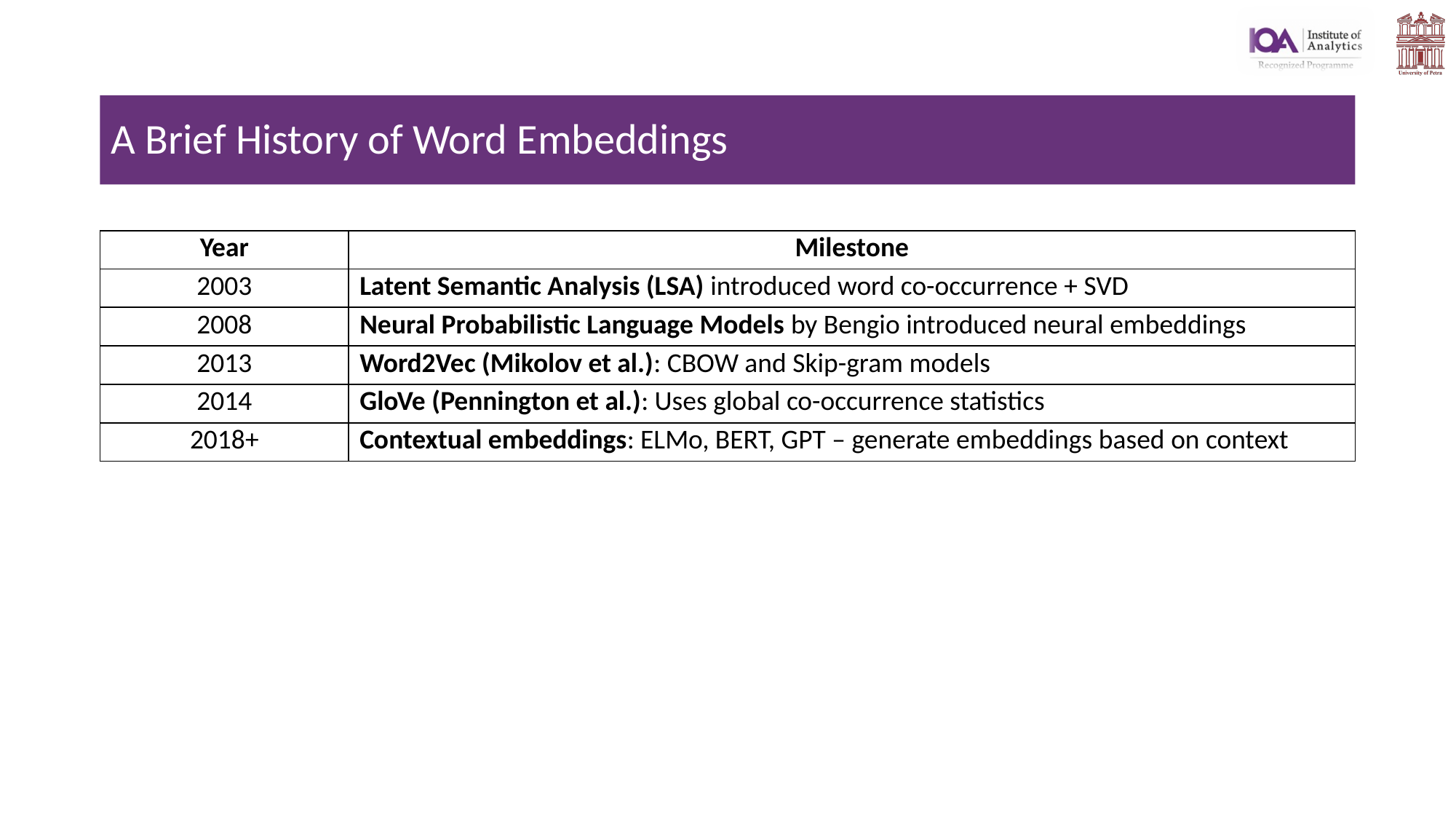

# A Brief History of Word Embeddings
| Year | Milestone |
| --- | --- |
| 2003 | Latent Semantic Analysis (LSA) introduced word co-occurrence + SVD |
| 2008 | Neural Probabilistic Language Models by Bengio introduced neural embeddings |
| 2013 | Word2Vec (Mikolov et al.): CBOW and Skip-gram models |
| 2014 | GloVe (Pennington et al.): Uses global co-occurrence statistics |
| 2018+ | Contextual embeddings: ELMo, BERT, GPT – generate embeddings based on context |